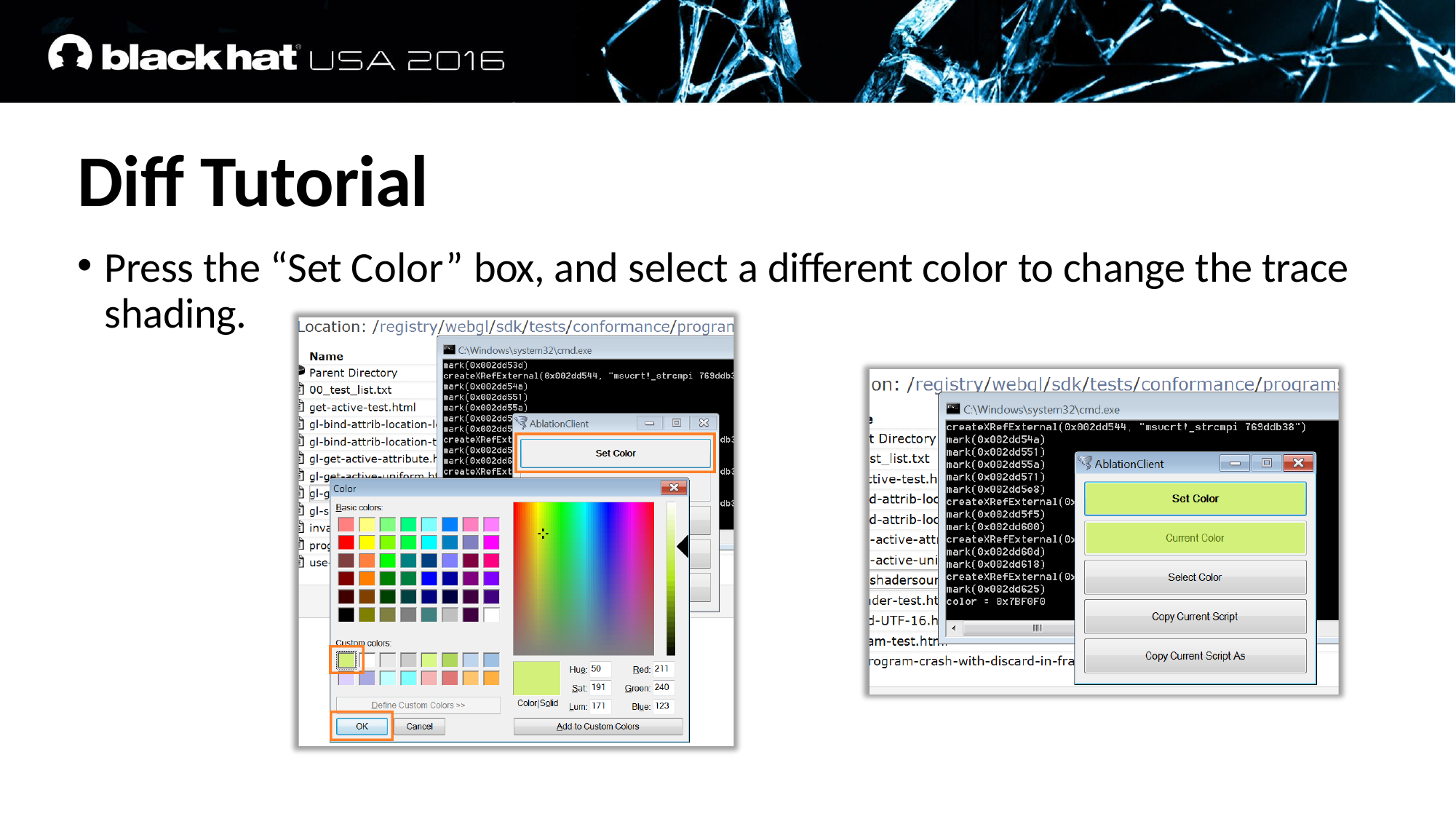

# Diff Tutorial
Press the “Set Color” box, and select a different color to change the trace  shading.